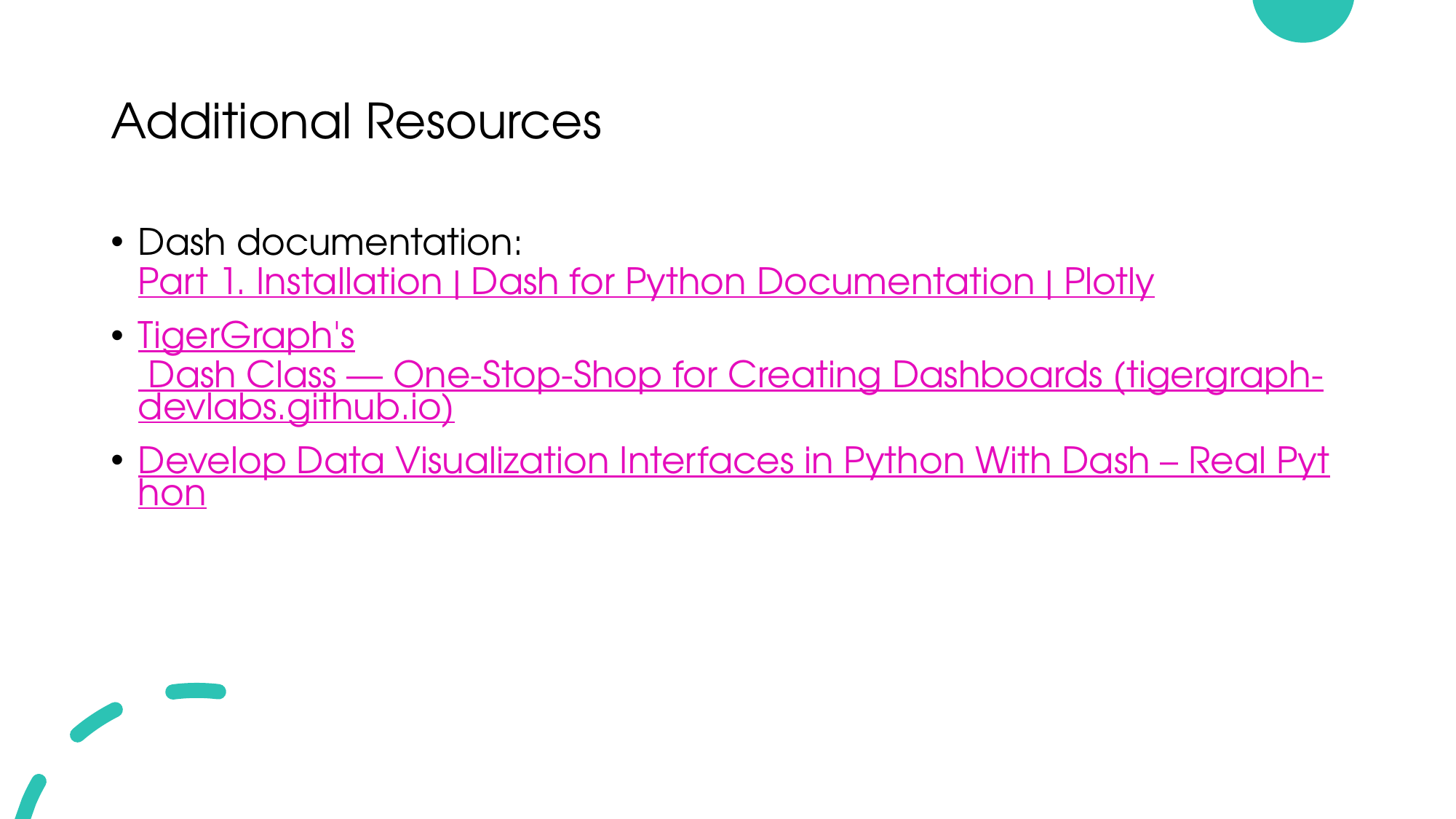

# Additional Resources
Dash documentation: Part 1. Installation | Dash for Python Documentation | Plotly
TigerGraph's Dash Class — One-Stop-Shop for Creating Dashboards (tigergraph-devlabs.github.io)
Develop Data Visualization Interfaces in Python With Dash – Real Python